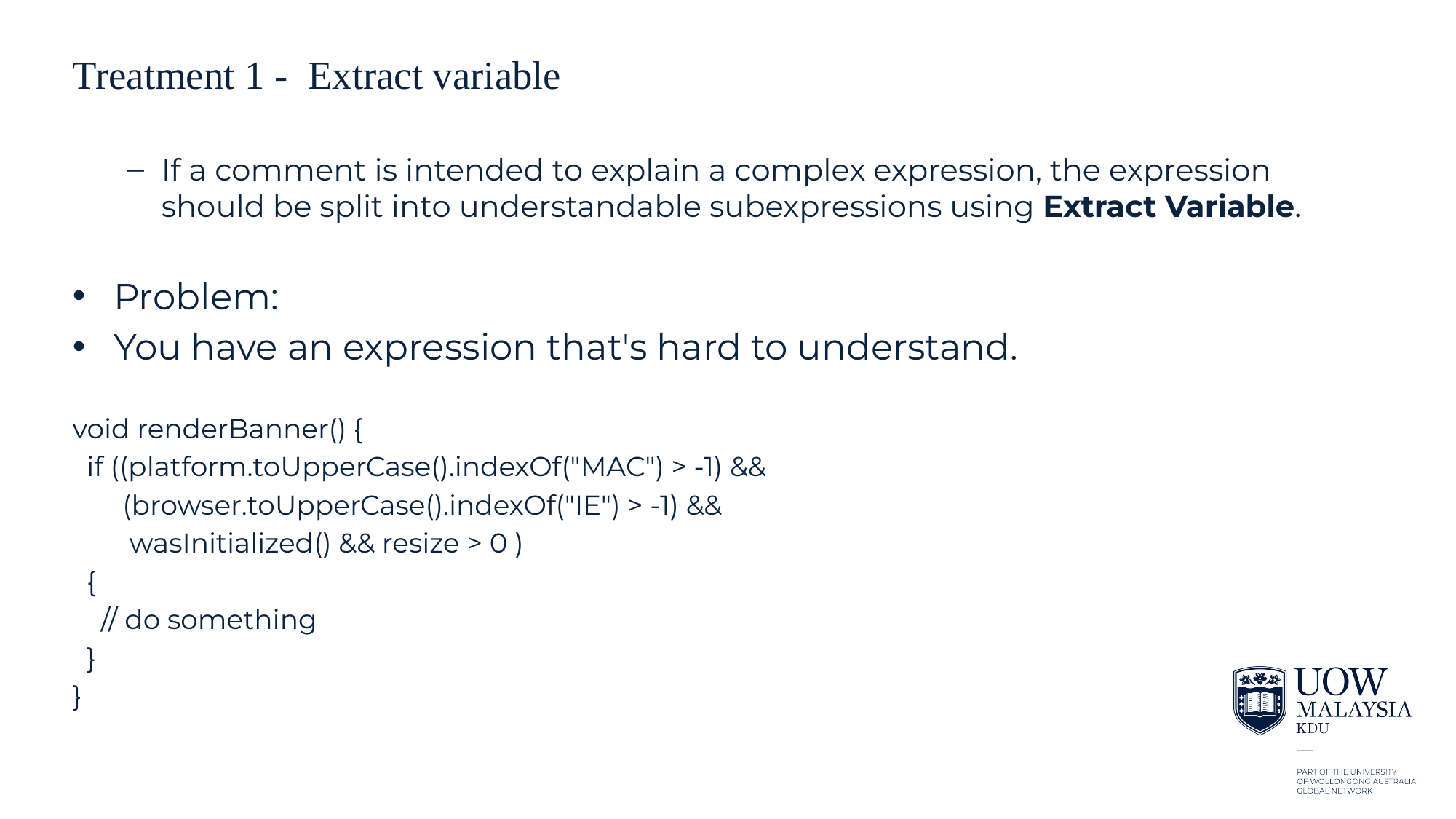

# Treatment 1 -  Extract variable
If a comment is intended to explain a complex expression, the expression should be split into understandable subexpressions using Extract Variable.

Problem:
You have an expression that's hard to understand.

void renderBanner() {
  if ((platform.toUpperCase().indexOf("MAC") > -1) &&
       (browser.toUpperCase().indexOf("IE") > -1) &&
        wasInitialized() && resize > 0 )
  {
    // do something
  }
}